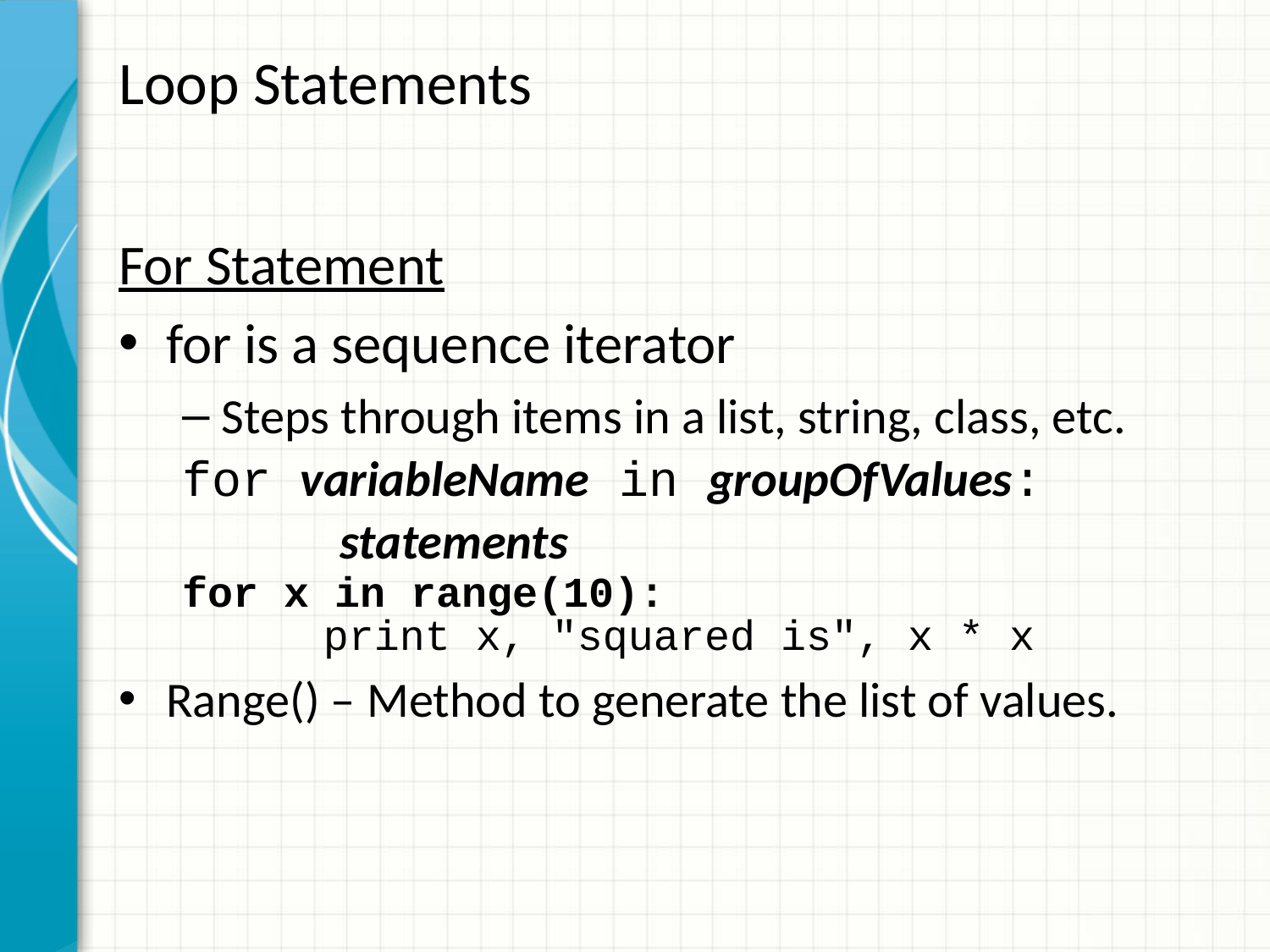

# Loop Statements
For Statement
for is a sequence iterator
Steps through items in a list, string, class, etc.
for variableName in groupOfValues:
	    statements
for x in range(10):
	    print x, "squared is", x * x
Range() – Method to generate the list of values.